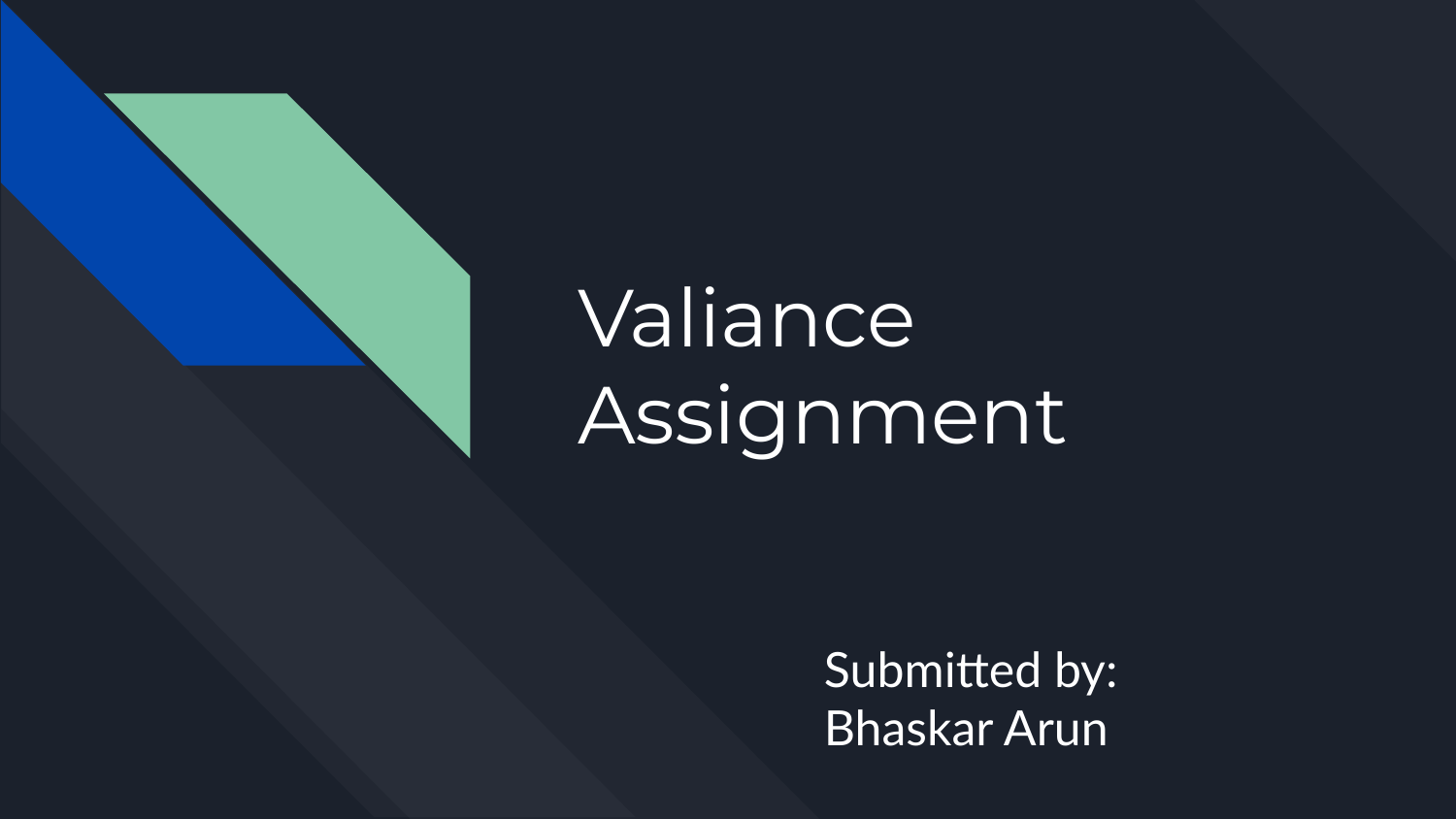

# Valiance Assignment
Submitted by:
Bhaskar Arun